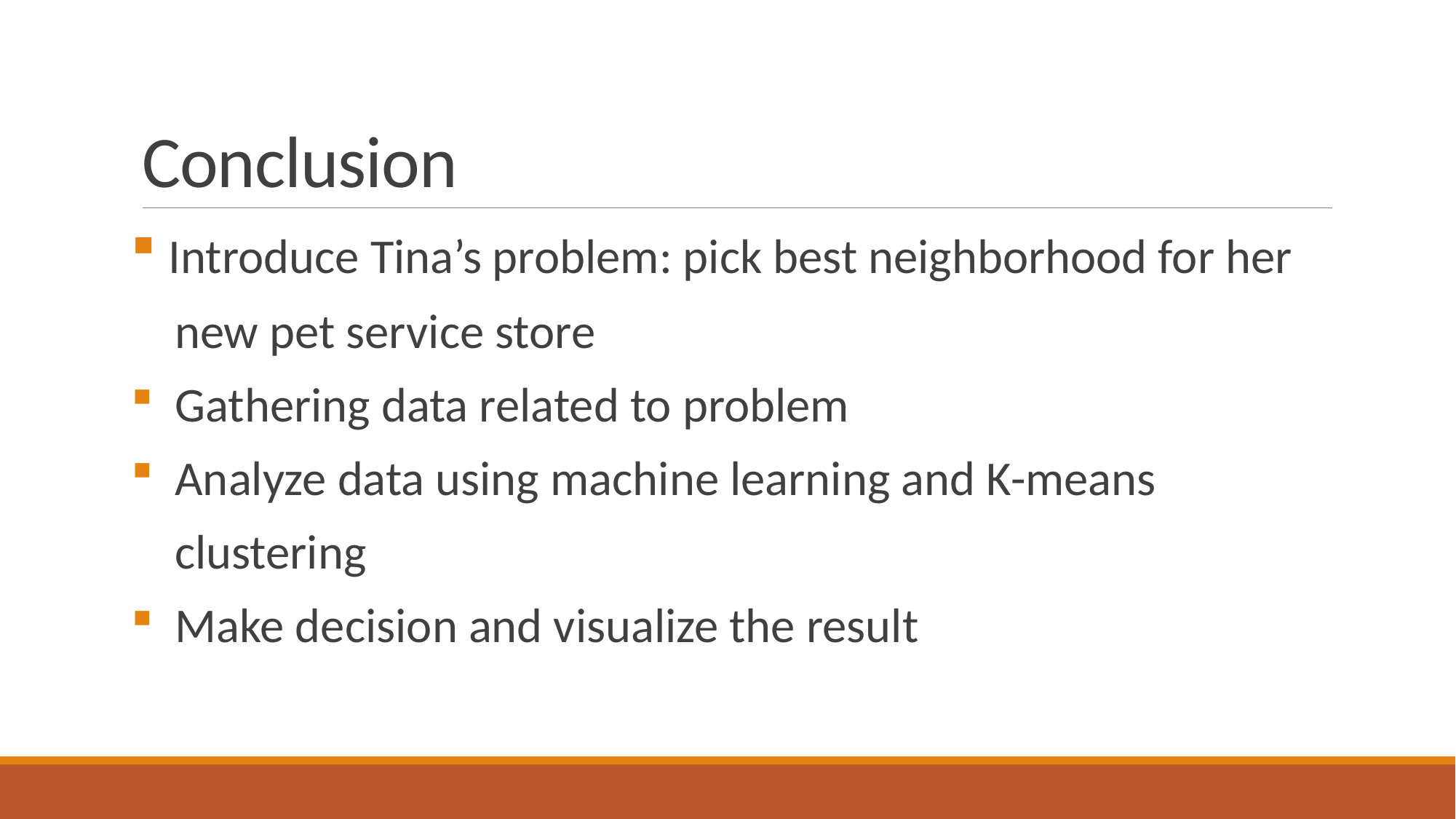

# Conclusion
 Introduce Tina’s problem: pick best neighborhood for her
    new pet service store
  Gathering data related to problem
  Analyze data using machine learning and K-means
    clustering
  Make decision and visualize the result